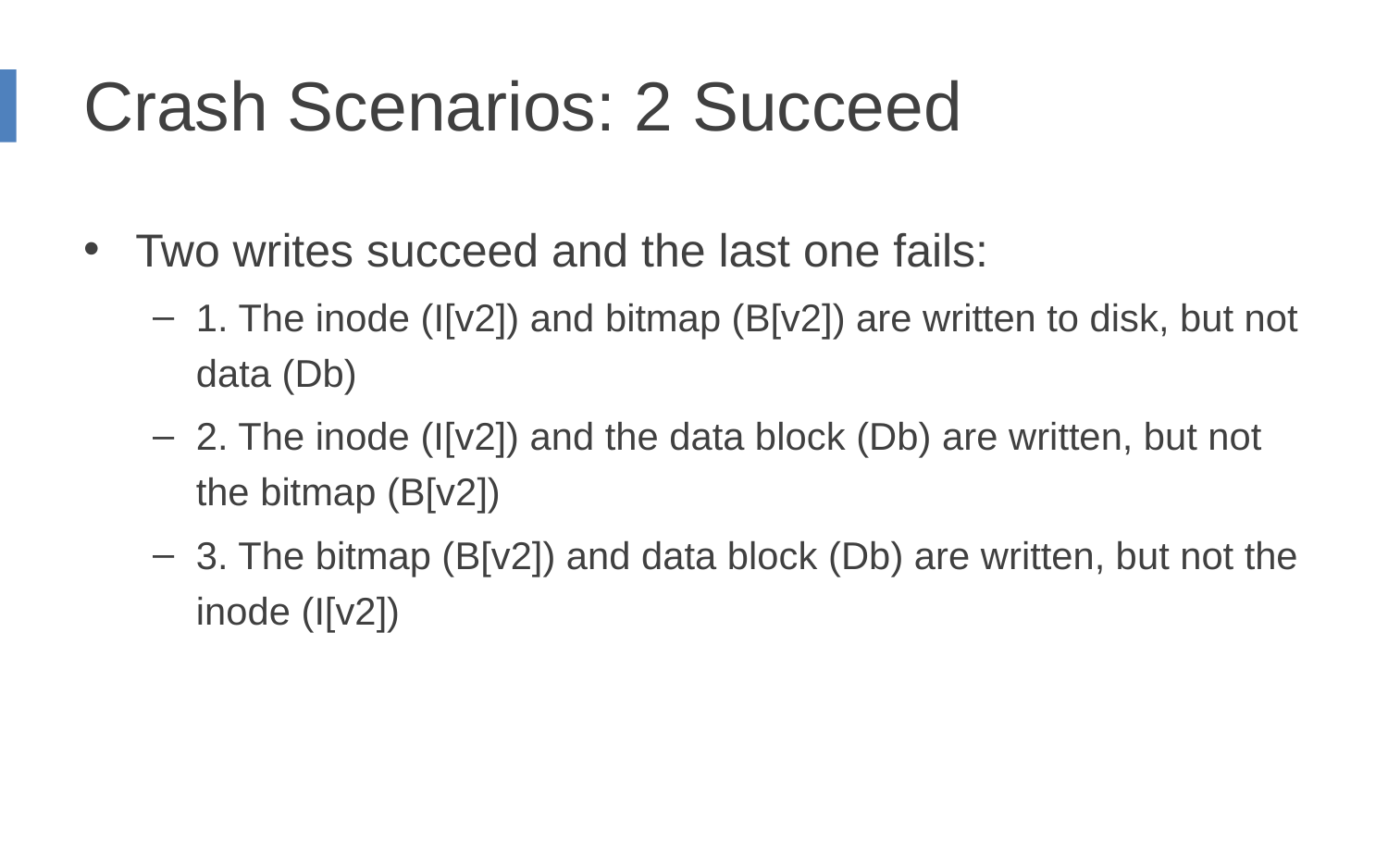

# Crash Scenarios: 2 Succeed
Two writes succeed and the last one fails:
1. The inode (I[v2]) and bitmap (B[v2]) are written to disk, but not data (Db)
2. The inode (I[v2]) and the data block (Db) are written, but not the bitmap (B[v2])
3. The bitmap (B[v2]) and data block (Db) are written, but not the inode (I[v2])